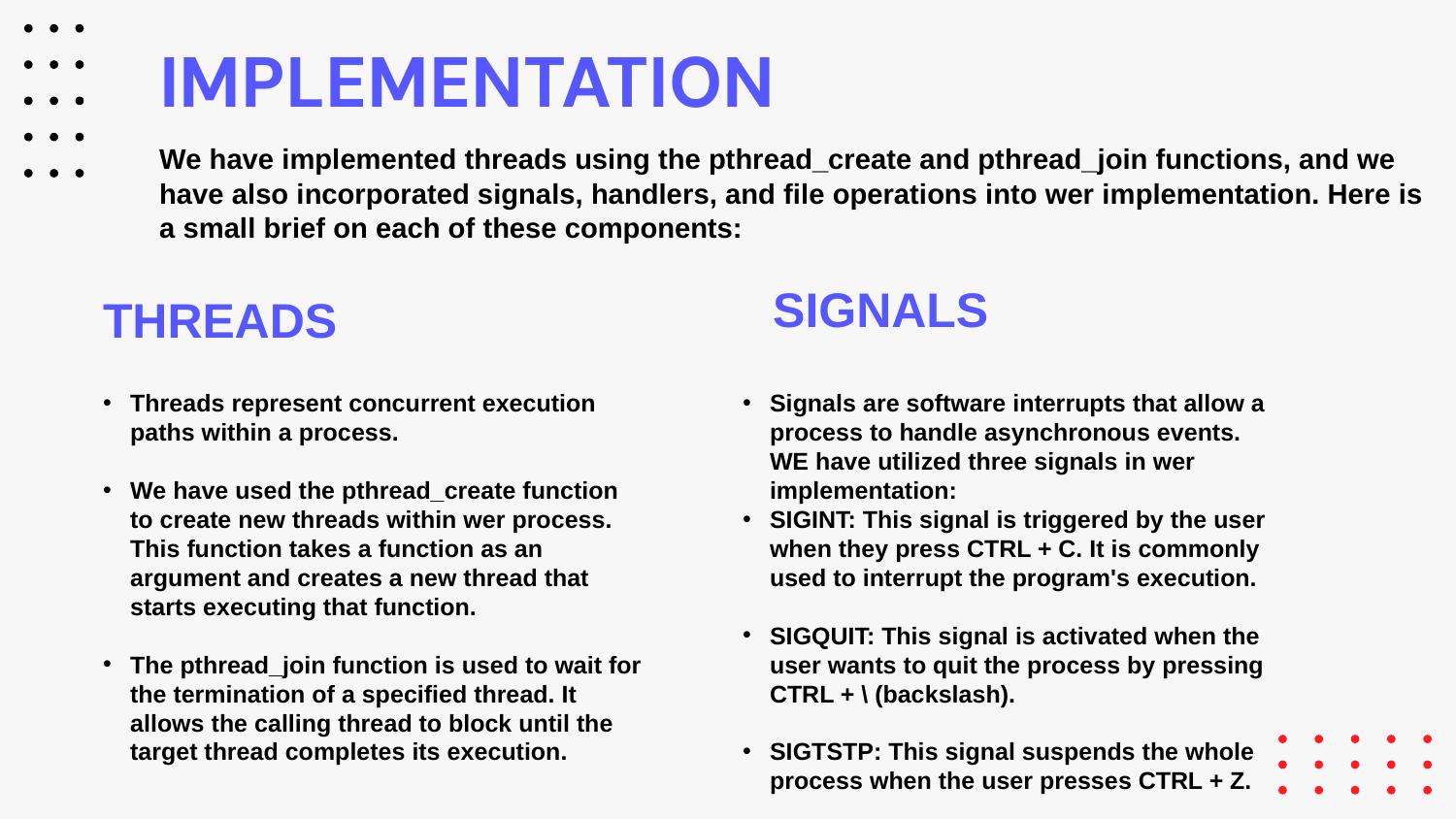

# IMPLEMENTATION
We have implemented threads using the pthread_create and pthread_join functions, and we have also incorporated signals, handlers, and file operations into wer implementation. Here is a small brief on each of these components:
SIGNALS
THREADS
Threads represent concurrent execution paths within a process.

We have used the pthread_create function to create new threads within wer process. This function takes a function as an argument and creates a new thread that starts executing that function.

The pthread_join function is used to wait for the termination of a specified thread. It allows the calling thread to block until the target thread completes its execution.
Signals are software interrupts that allow a process to handle asynchronous events. WE have utilized three signals in wer implementation:
SIGINT: This signal is triggered by the user when they press CTRL + C. It is commonly used to interrupt the program's execution.

SIGQUIT: This signal is activated when the user wants to quit the process by pressing CTRL + \ (backslash).

SIGTSTP: This signal suspends the whole process when the user presses CTRL + Z.